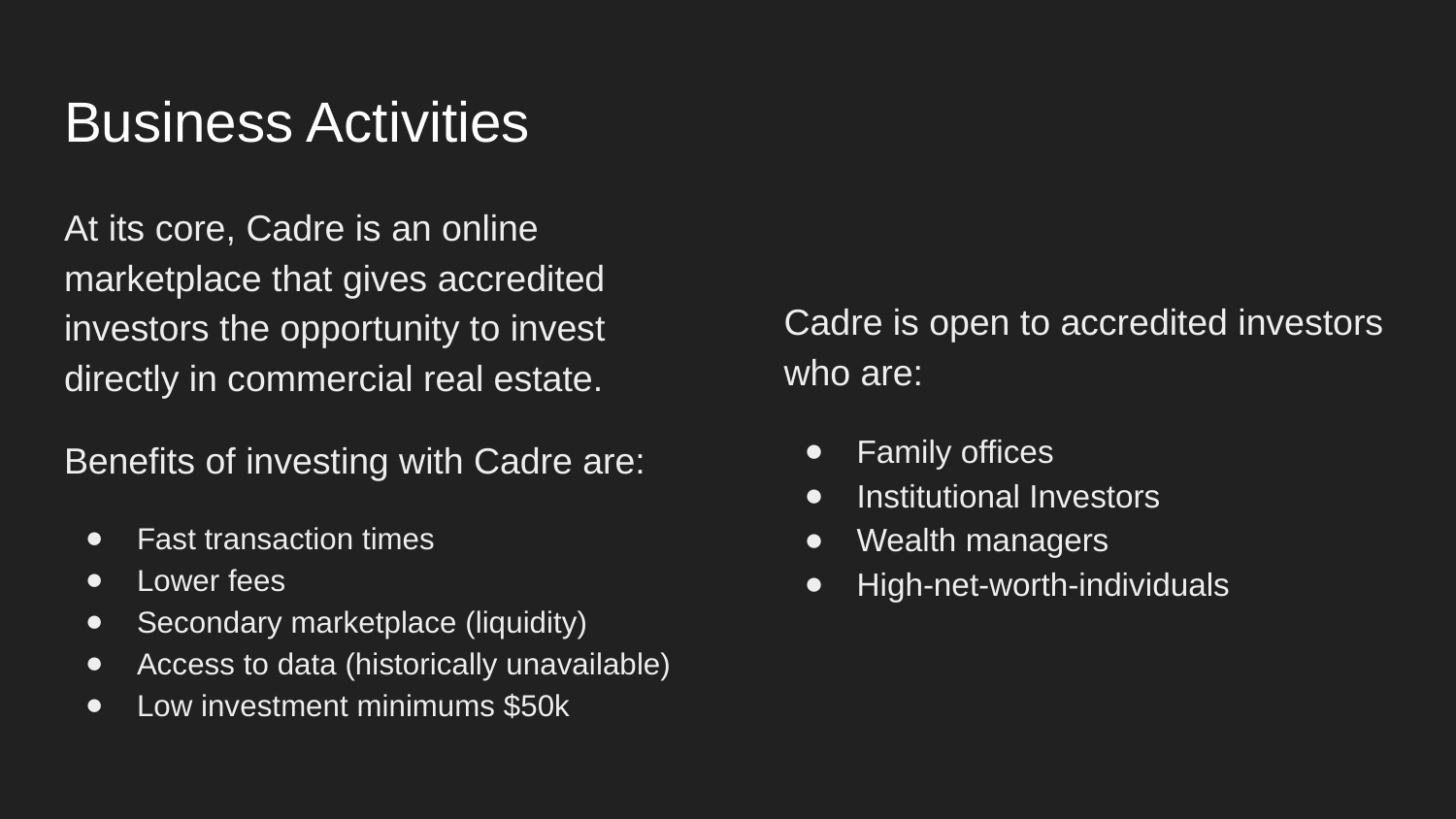

# Business Activities
At its core, Cadre is an online marketplace that gives accredited investors the opportunity to invest directly in commercial real estate.
Benefits of investing with Cadre are:
Fast transaction times
Lower fees
Secondary marketplace (liquidity)
Access to data (historically unavailable)
Low investment minimums $50k

Cadre is open to accredited investors who are:
Family offices
Institutional Investors
Wealth managers
High-net-worth-individuals